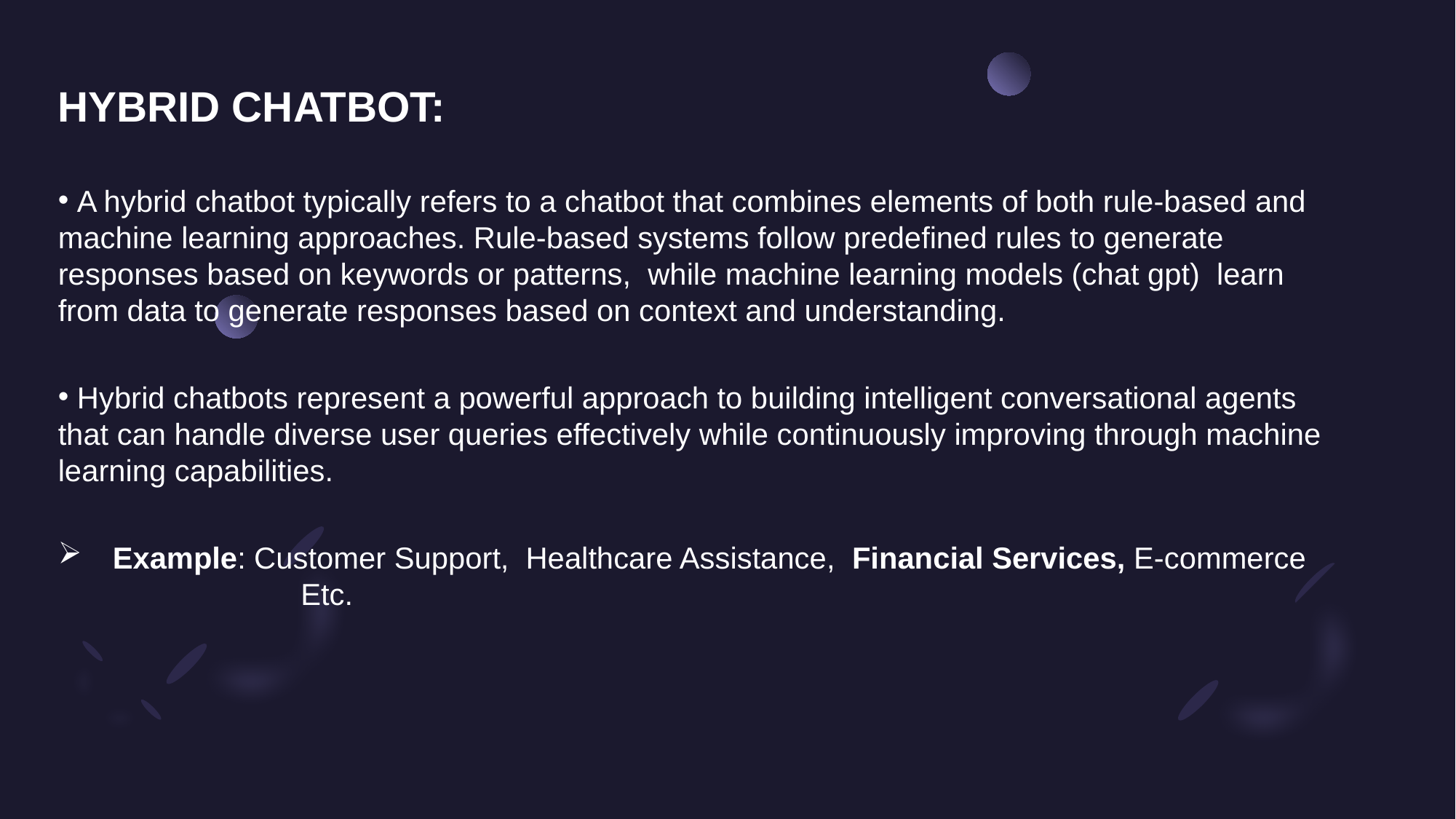

HYBRID CHATBOT:

 A hybrid chatbot typically refers to a chatbot that combines elements of both rule-based and machine learning approaches. Rule-based systems follow predefined rules to generate responses based on keywords or patterns,  while machine learning models (chat gpt)  learn from data to generate responses based on context and understanding.

 Hybrid chatbots represent a powerful approach to building intelligent conversational agents that can handle diverse user queries effectively while continuously improving through machine learning capabilities.

Example: Customer Support,  Healthcare Assistance,  Financial Services, E-commerce
                             Etc.